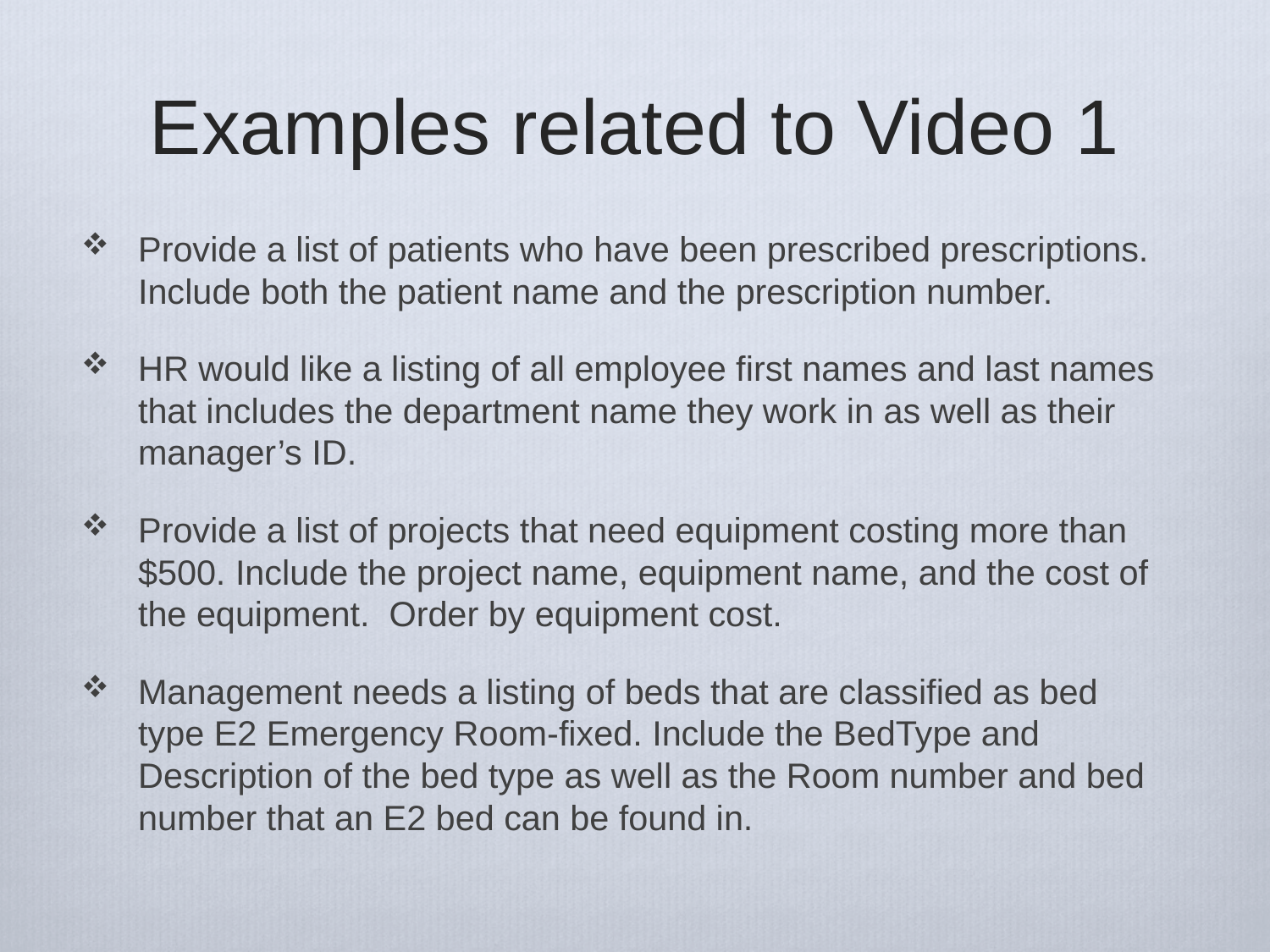

# Examples related to Video 1
Provide a list of patients who have been prescribed prescriptions. Include both the patient name and the prescription number.
HR would like a listing of all employee first names and last names that includes the department name they work in as well as their manager’s ID.
Provide a list of projects that need equipment costing more than $500. Include the project name, equipment name, and the cost of the equipment.  Order by equipment cost.
Management needs a listing of beds that are classified as bed type E2 Emergency Room-fixed. Include the BedType and Description of the bed type as well as the Room number and bed number that an E2 bed can be found in.